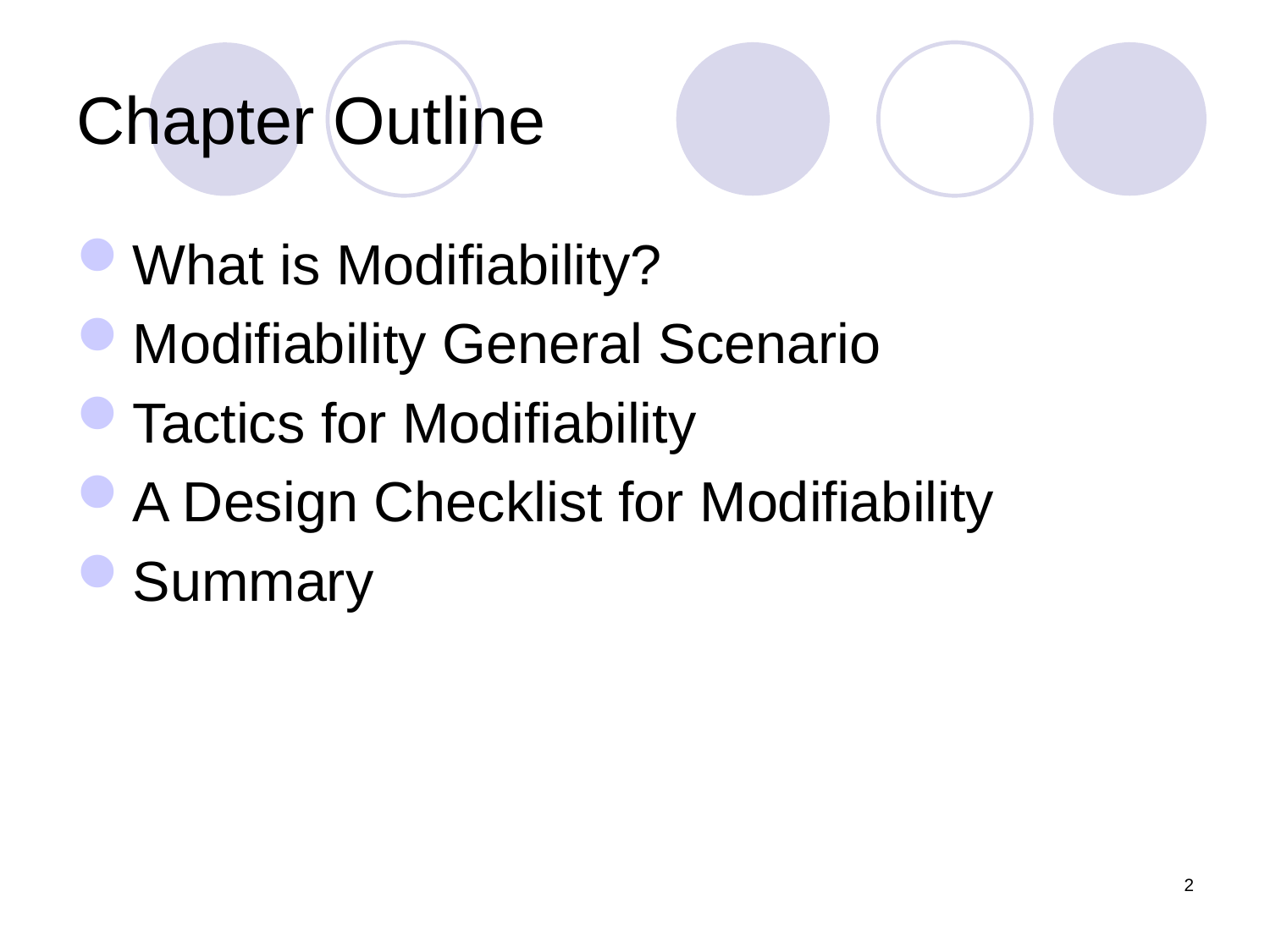

# Chapter Outline
What is Modifiability?
Modifiability General Scenario
Tactics for Modifiability
A Design Checklist for Modifiability
Summary
2